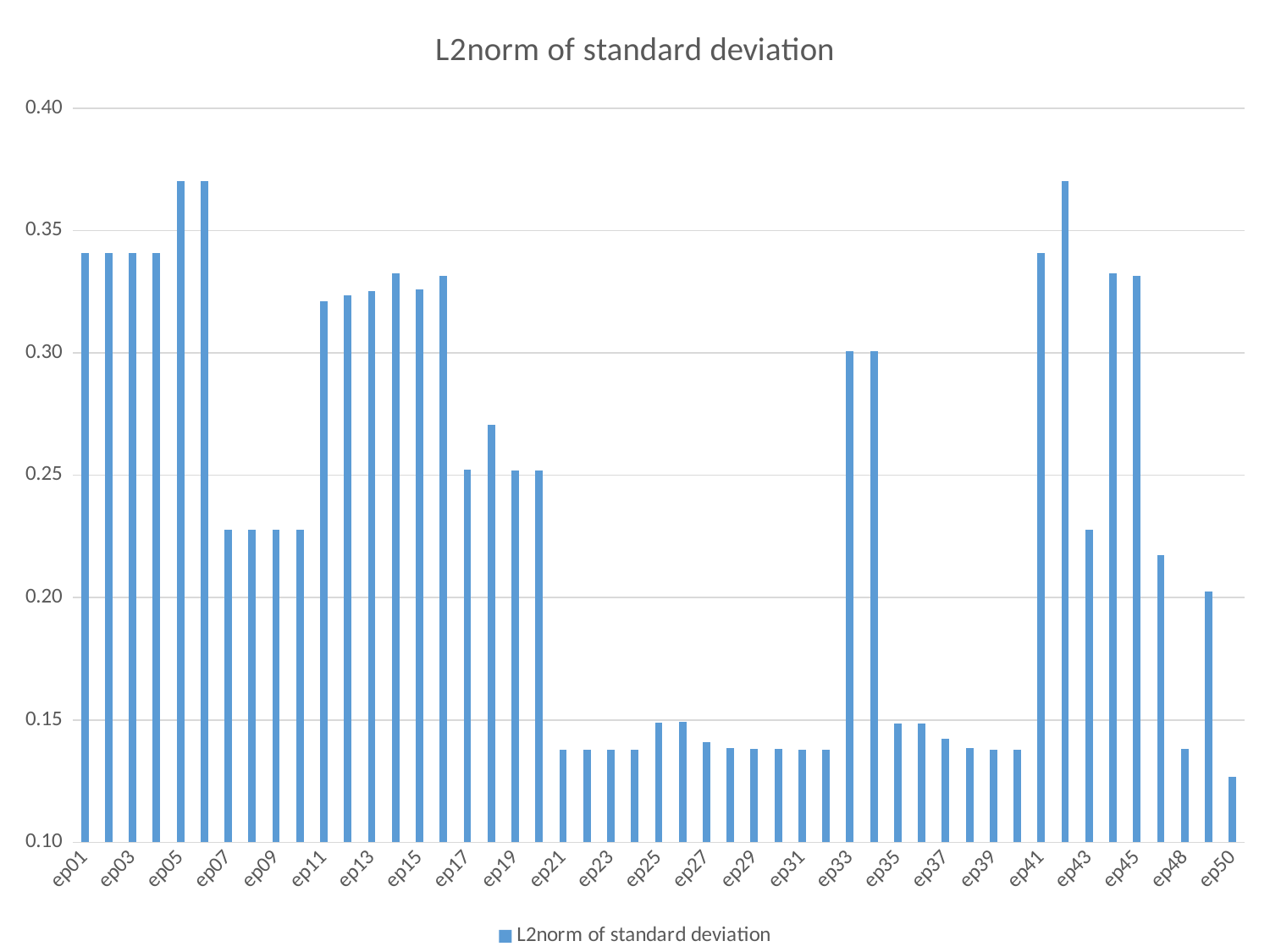

### Chart:

| Category | L2norm of standard deviation |
|---|---|
| ep01 | 0.34088237623209294 |
| ep02 | 0.3408823762320933 |
| ep03 | 0.340882376232093 |
| ep04 | 0.3408823762320946 |
| ep05 | 0.37012956377750683 |
| ep06 | 0.370129563778222 |
| ep07 | 0.22770301539514048 |
| ep08 | 0.2277030153951518 |
| ep09 | 0.22770301539517293 |
| ep10 | 0.2277030153951915 |
| ep11 | 0.3212365347396077 |
| ep12 | 0.3237243640788278 |
| ep13 | 0.3251907994135153 |
| ep14 | 0.3324668635979367 |
| ep15 | 0.3260317966262271 |
| ep16 | 0.3313870649895278 |
| ep17 | 0.25249271827944625 |
| ep18 | 0.27051653987141944 |
| ep19 | 0.2521394659349661 |
| ep20 | 0.2521394659349433 |
| ep21 | 0.13790998205443053 |
| ep22 | 0.1379139919500351 |
| ep23 | 0.1379110536843089 |
| ep24 | 0.13791673692137285 |
| ep25 | 0.14892421073650983 |
| ep26 | 0.1492820719886639 |
| ep27 | 0.14101934994940216 |
| ep28 | 0.13839060323002164 |
| ep29 | 0.13812472591268335 |
| ep30 | 0.13818893602155252 |
| ep31 | 0.13795338710041513 |
| ep32 | 0.13796746557965223 |
| ep33 | 0.30067022825585155 |
| ep34 | 0.30065579446812296 |
| ep35 | 0.14858981478160296 |
| ep36 | 0.14861227128913782 |
| ep37 | 0.14236361399796243 |
| ep38 | 0.13845484055883475 |
| ep39 | 0.13797422531837042 |
| ep40 | 0.1379617501175956 |
| ep41 | 0.3408823762320946 |
| ep42 | 0.37012956377783834 |
| ep43 | 0.227703015395156 |
| ep44 | 0.3324668635979629 |
| ep45 | 0.3313870649890401 |
| ep46 | 0.21737035809181313 |
| ep48 | 0.13816476312089745 |
| ep49 | 0.20252352807680163 |
| ep50 | 0.1269253172113322 |